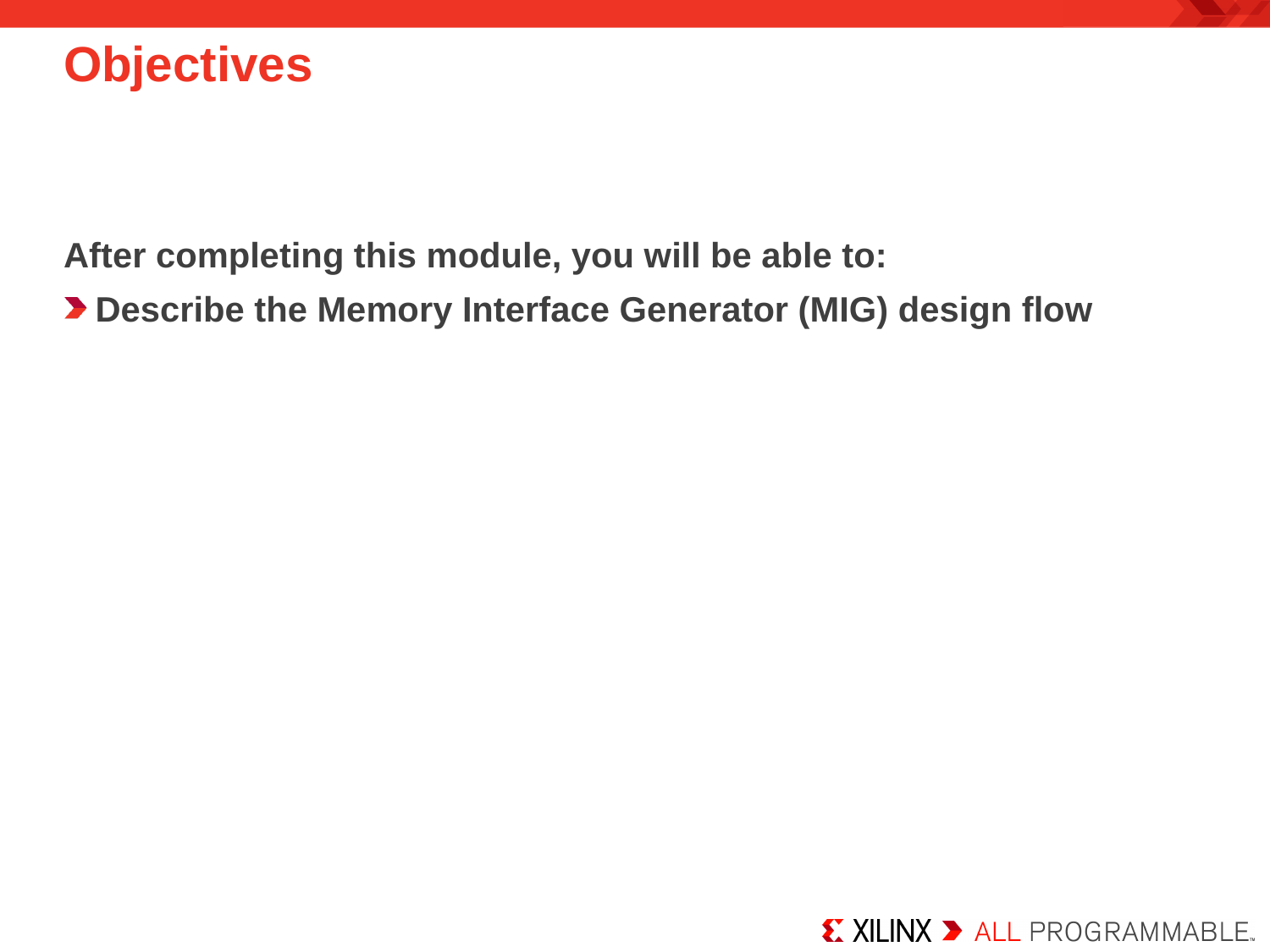

# Objectives
After completing this module, you will be able to:
Describe the Memory Interface Generator (MIG) design flow